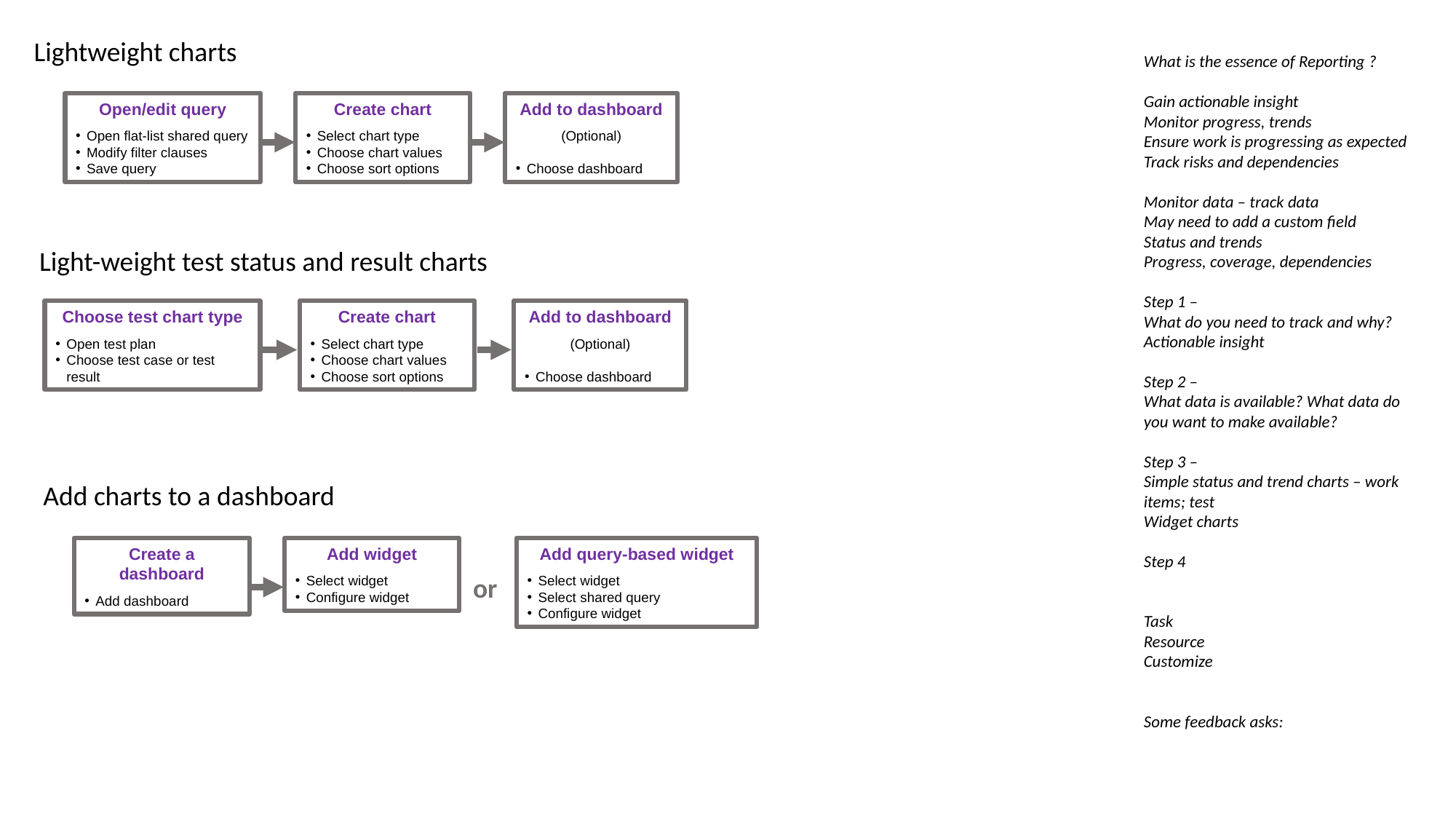

Lightweight charts
What is the essence of Reporting ?

Gain actionable insight
Monitor progress, trends
Ensure work is progressing as expected
Track risks and dependencies

Monitor data – track data
May need to add a custom field
Status and trends
Progress, coverage, dependencies

Step 1 –
What do you need to track and why?
Actionable insight

Step 2 –
What data is available? What data do you want to make available?

Step 3 –
Simple status and trend charts – work items; test
Widget charts

Step 4

Task
Resource
Customize

Some feedback asks:

Open/edit query
Open flat-list shared query
Modify filter clauses
Save query
Create chart
Select chart type
Choose chart values
Choose sort options
Add to dashboard
(Optional)
Choose dashboard
Light-weight test status and result charts
Choose test chart type
Open test plan
Choose test case or test result
Create chart
Select chart type
Choose chart values
Choose sort options
Add to dashboard
(Optional)
Choose dashboard
Add charts to a dashboard
Create a dashboard
Add dashboard
Add widget
Select widget
Configure widget
Add query-based widget
Select widget
Select shared query
Configure widget
or